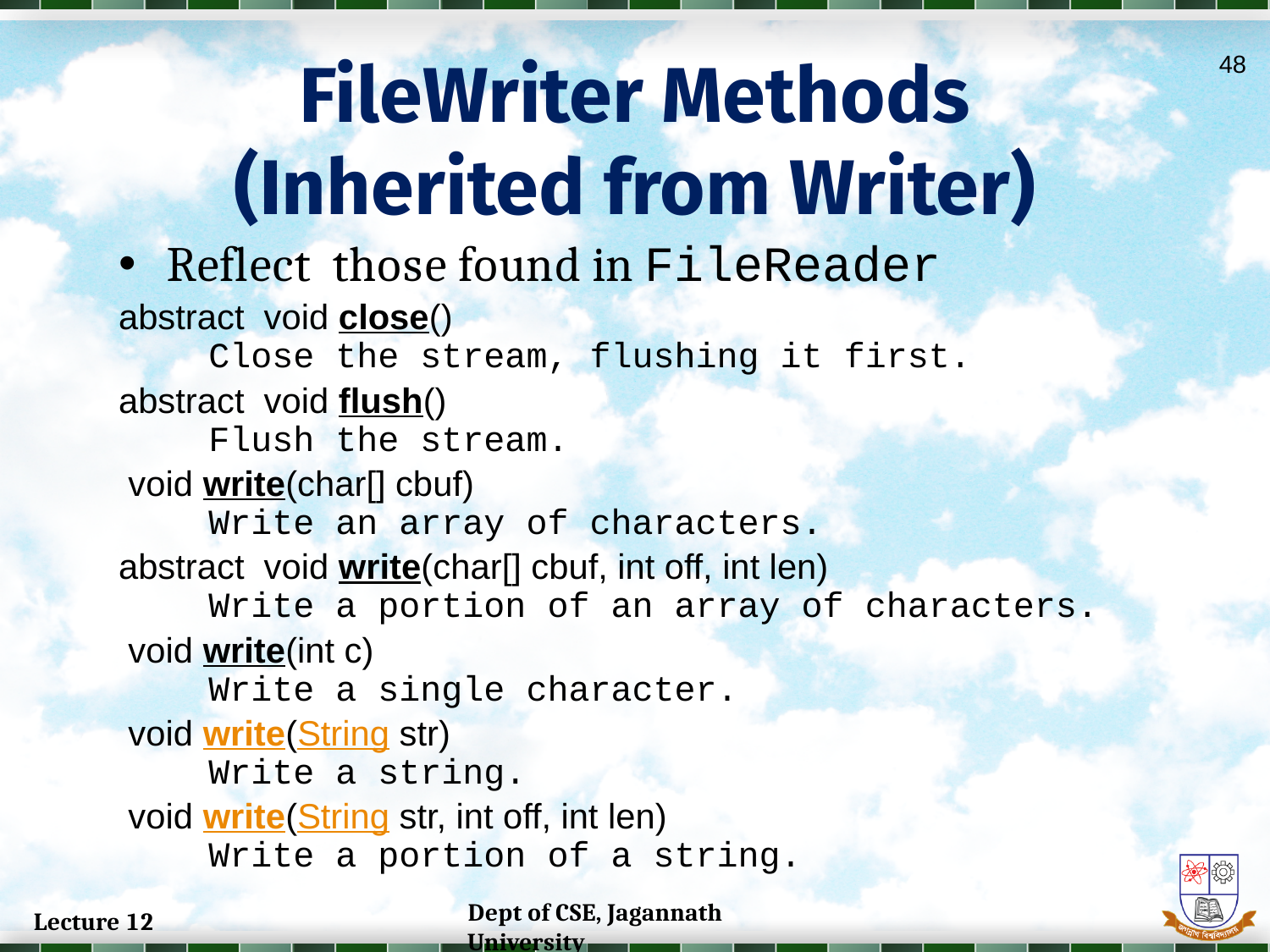

# FileWriter Methods (Inherited from Writer)
48
Reflect  those found in FileReader
abstract  void close()
  Close the stream, flushing it first.
abstract  void flush()
  Flush the stream.
 void write(char[] cbuf)
  Write an array of characters.
abstract  void write(char[] cbuf, int off, int len)
  Write a portion of an array of characters.
 void write(int c)
  Write a single character.
 void write(String str)
  Write a string.
 void write(String str, int off, int len)
  Write a portion of a string.

Dept of CSE, Jagannath University